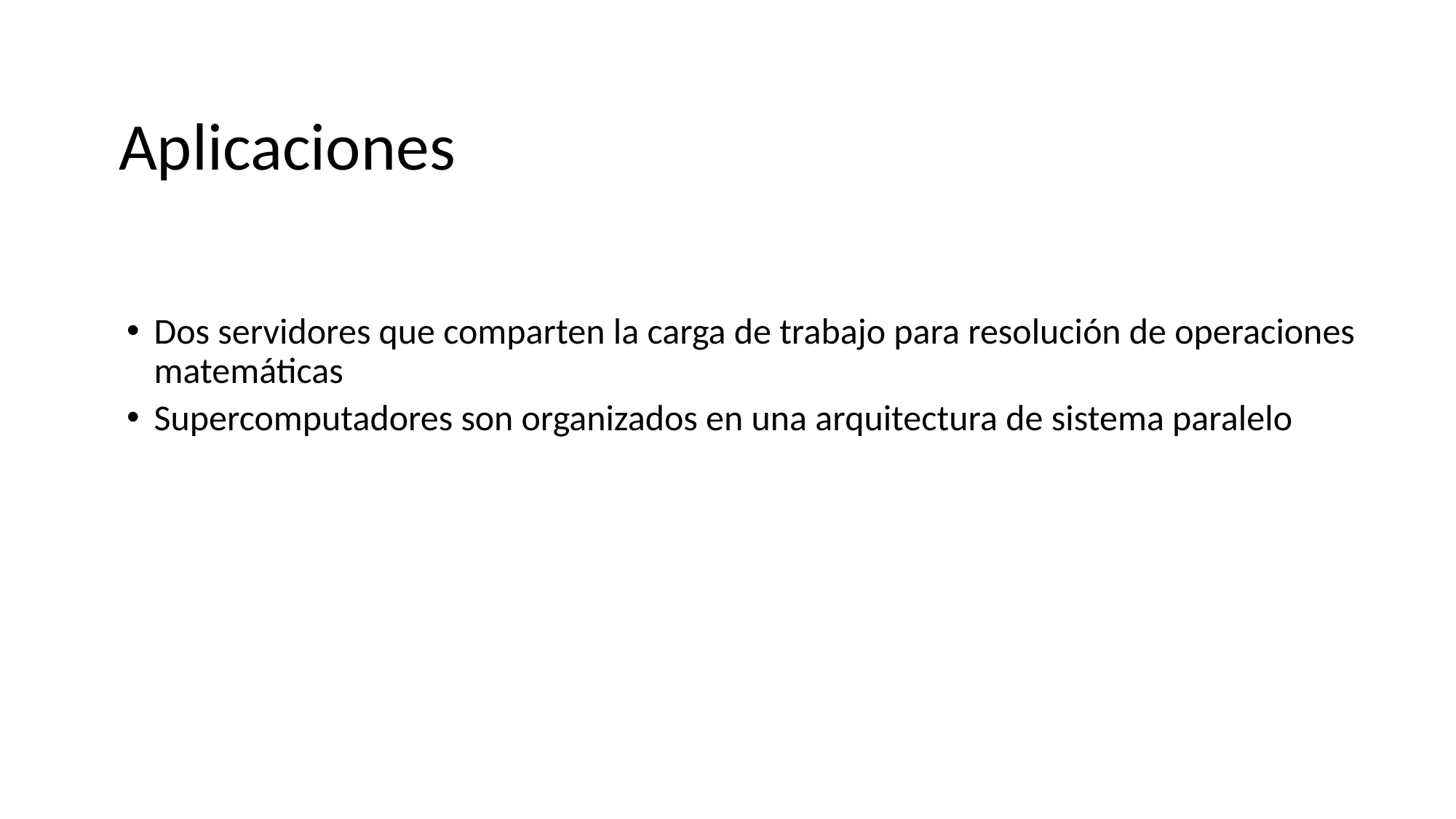

# Aplicaciones
Dos servidores que comparten la carga de trabajo para resolución de operaciones matemáticas
Supercomputadores son organizados en una arquitectura de sistema paralelo